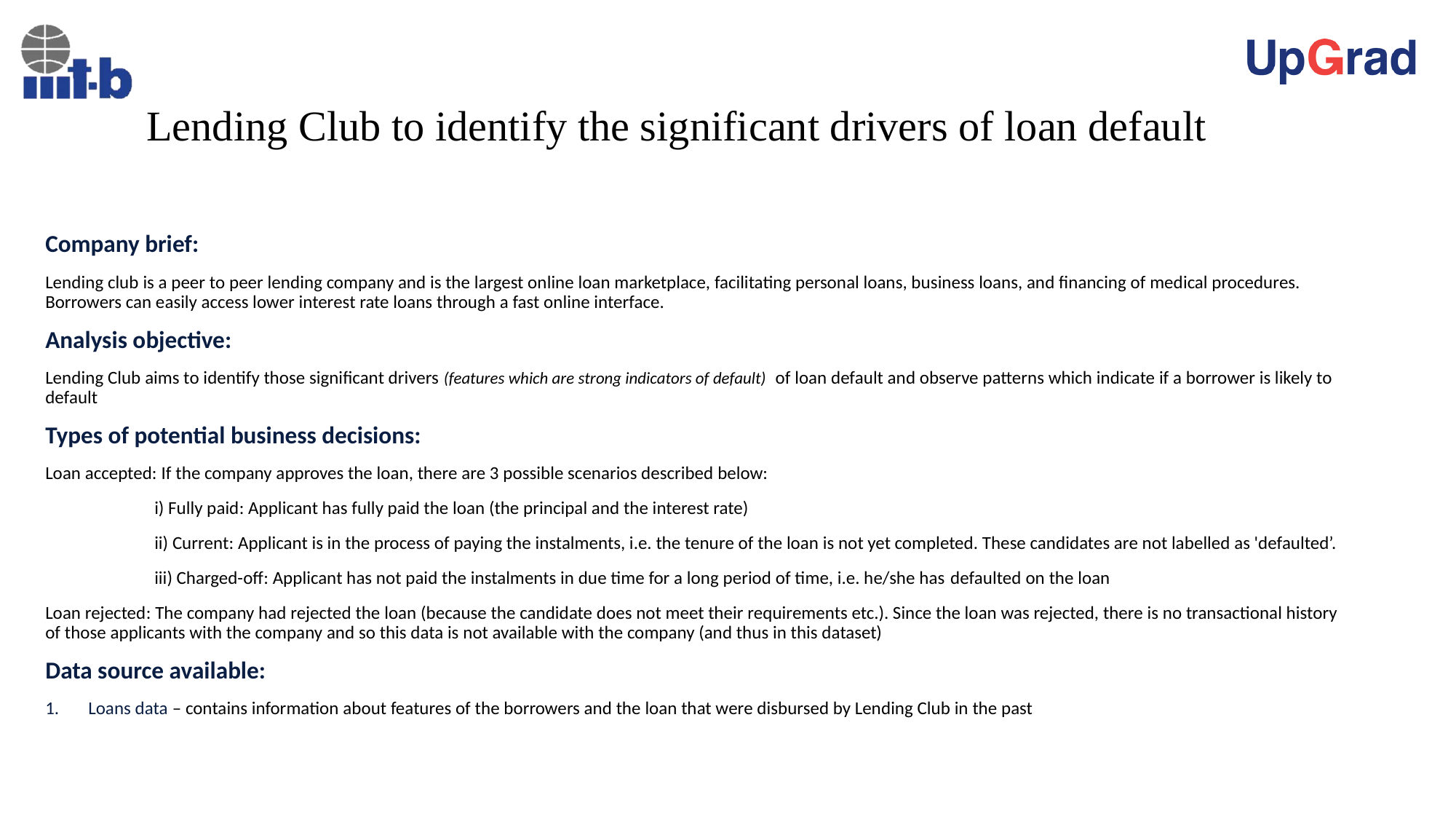

# Lending Club to identify the significant drivers of loan default
Company brief:
Lending club is a peer to peer lending company and is the largest online loan marketplace, facilitating personal loans, business loans, and financing of medical procedures. Borrowers can easily access lower interest rate loans through a fast online interface.
Analysis objective:
Lending Club aims to identify those significant drivers (features which are strong indicators of default)  of loan default and observe patterns which indicate if a borrower is likely to default
Types of potential business decisions:
Loan accepted: If the company approves the loan, there are 3 possible scenarios described below:
	i) Fully paid: Applicant has fully paid the loan (the principal and the interest rate)
	ii) Current: Applicant is in the process of paying the instalments, i.e. the tenure of the loan is not yet completed. These candidates are not labelled as 'defaulted’.
	iii) Charged-off: Applicant has not paid the instalments in due time for a long period of time, i.e. he/she has defaulted on the loan
Loan rejected: The company had rejected the loan (because the candidate does not meet their requirements etc.). Since the loan was rejected, there is no transactional history of those applicants with the company and so this data is not available with the company (and thus in this dataset)
Data source available:
1.       Loans data – contains information about features of the borrowers and the loan that were disbursed by Lending Club in the past